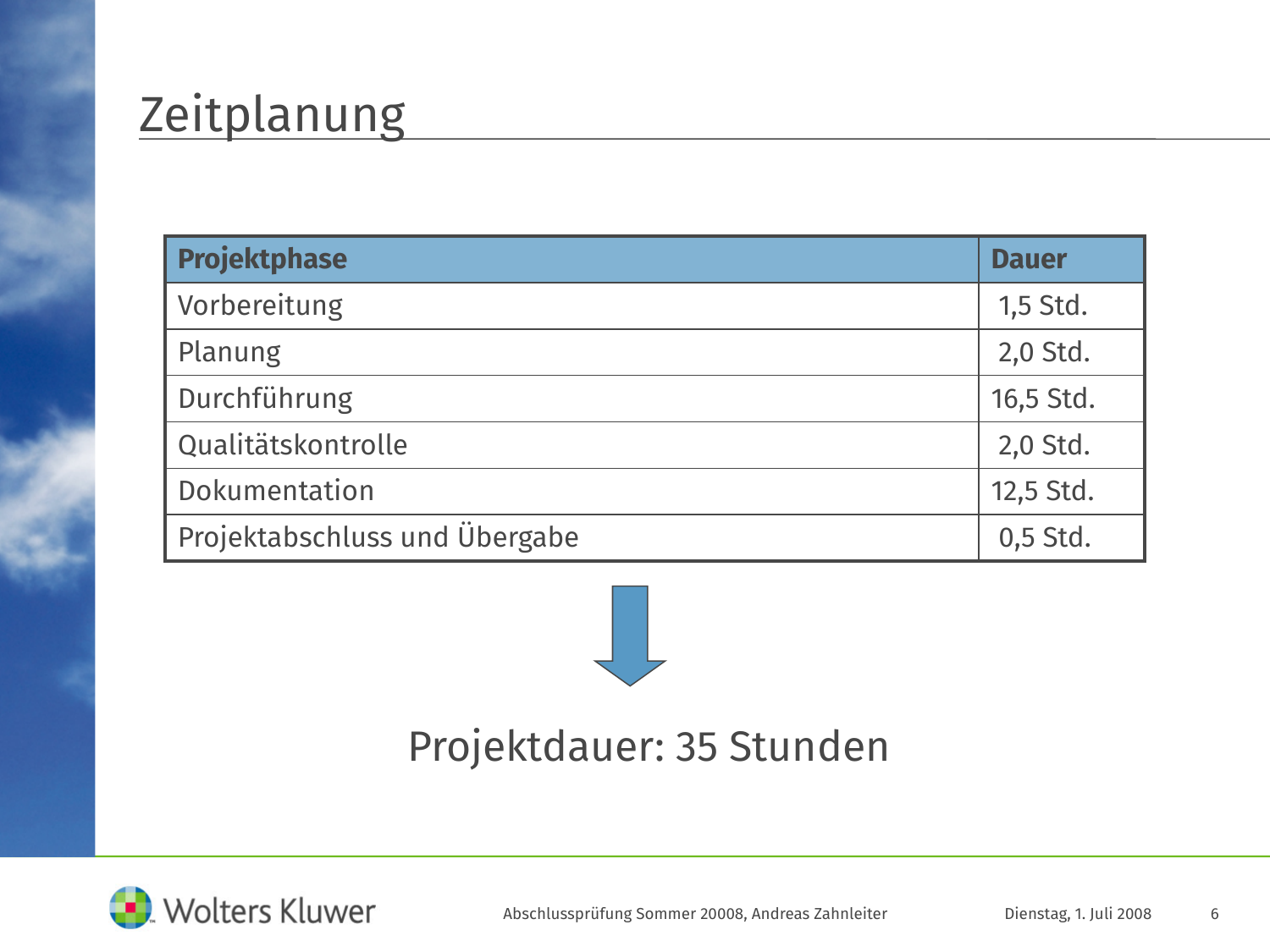

Zeitplanung
| Projektphase | Dauer |
| --- | --- |
| Vorbereitung | 1,5 Std. |
| Planung | 2,0 Std. |
| Durchführung | 16,5 Std. |
| Qualitätskontrolle | 2,0 Std. |
| Dokumentation | 12,5 Std. |
| Projektabschluss und Übergabe | 0,5 Std. |

Projektdauer: 35 Stunden
Abschlussprüfung Sommer 20008, Andreas Zahnleiter
Dienstag, 1. Juli 2008
6